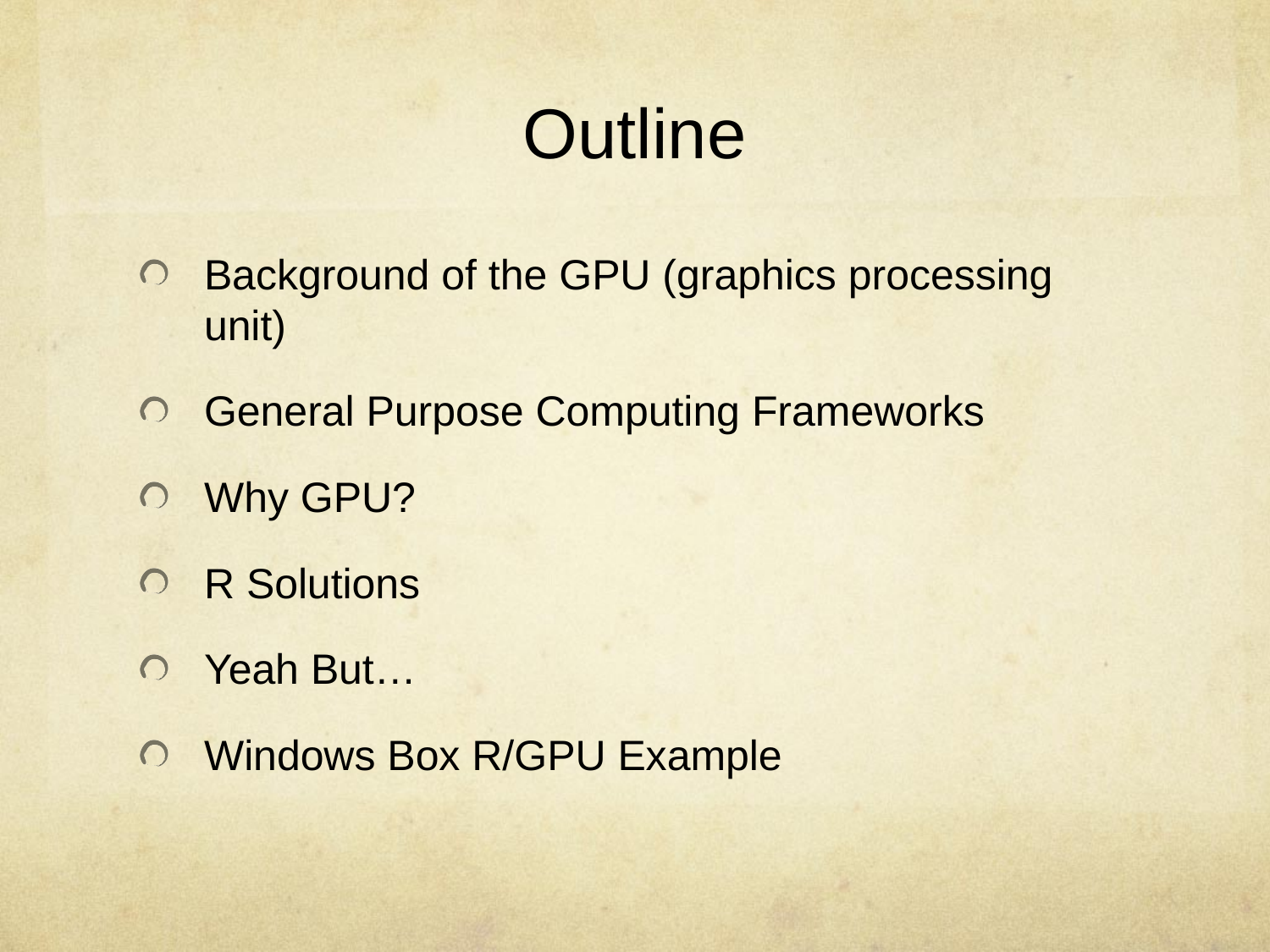

# Outline
Background of the GPU (graphics processing unit)
General Purpose Computing Frameworks
Why GPU?
R Solutions
Yeah But…
Windows Box R/GPU Example